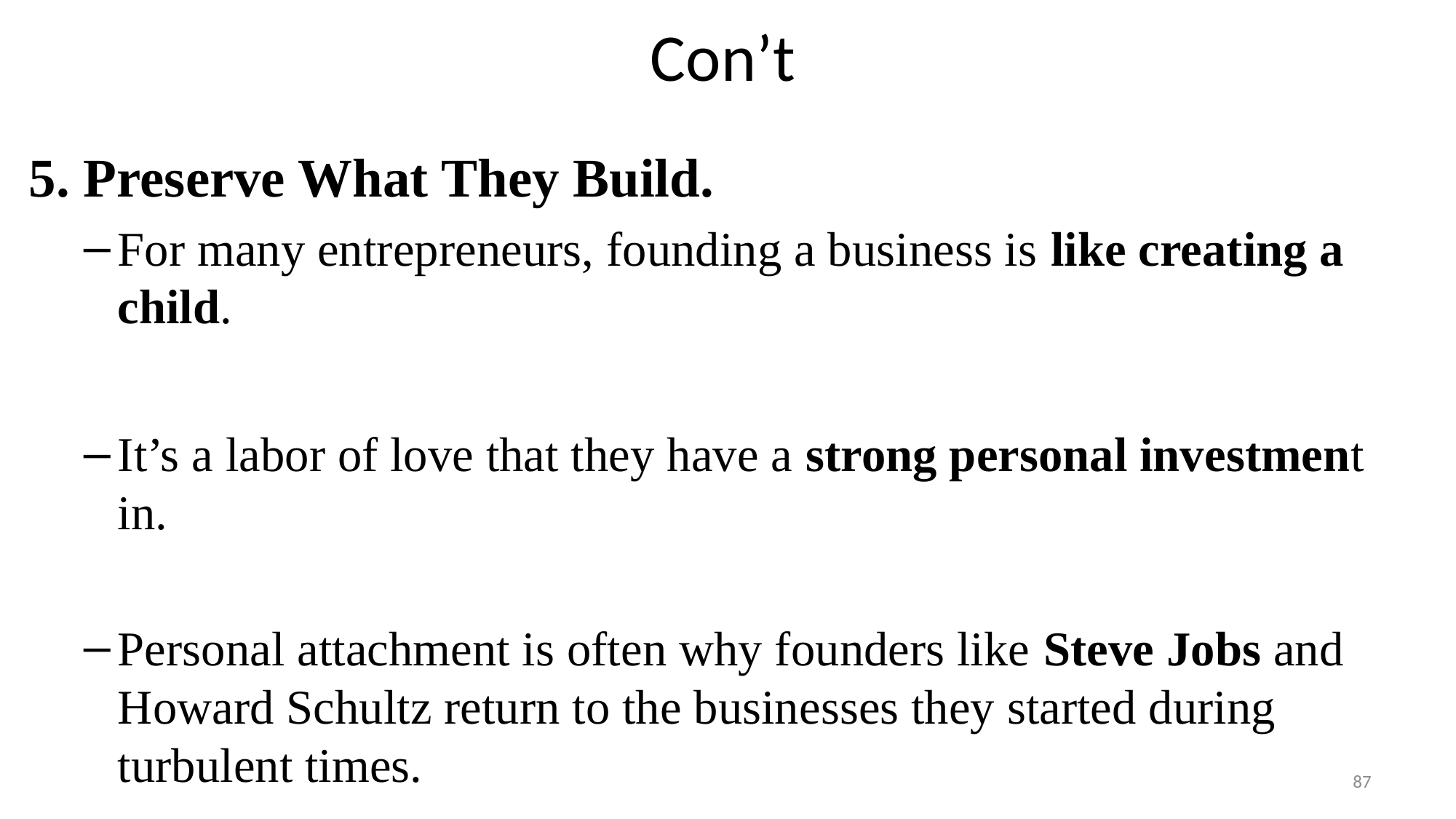

# Con’t
5. Preserve What They Build.
For many entrepreneurs, founding a business is like creating a child.

It’s a labor of love that they have a strong personal investment in.

Personal attachment is often why founders like Steve Jobs and Howard Schultz return to the businesses they started during turbulent times.
87